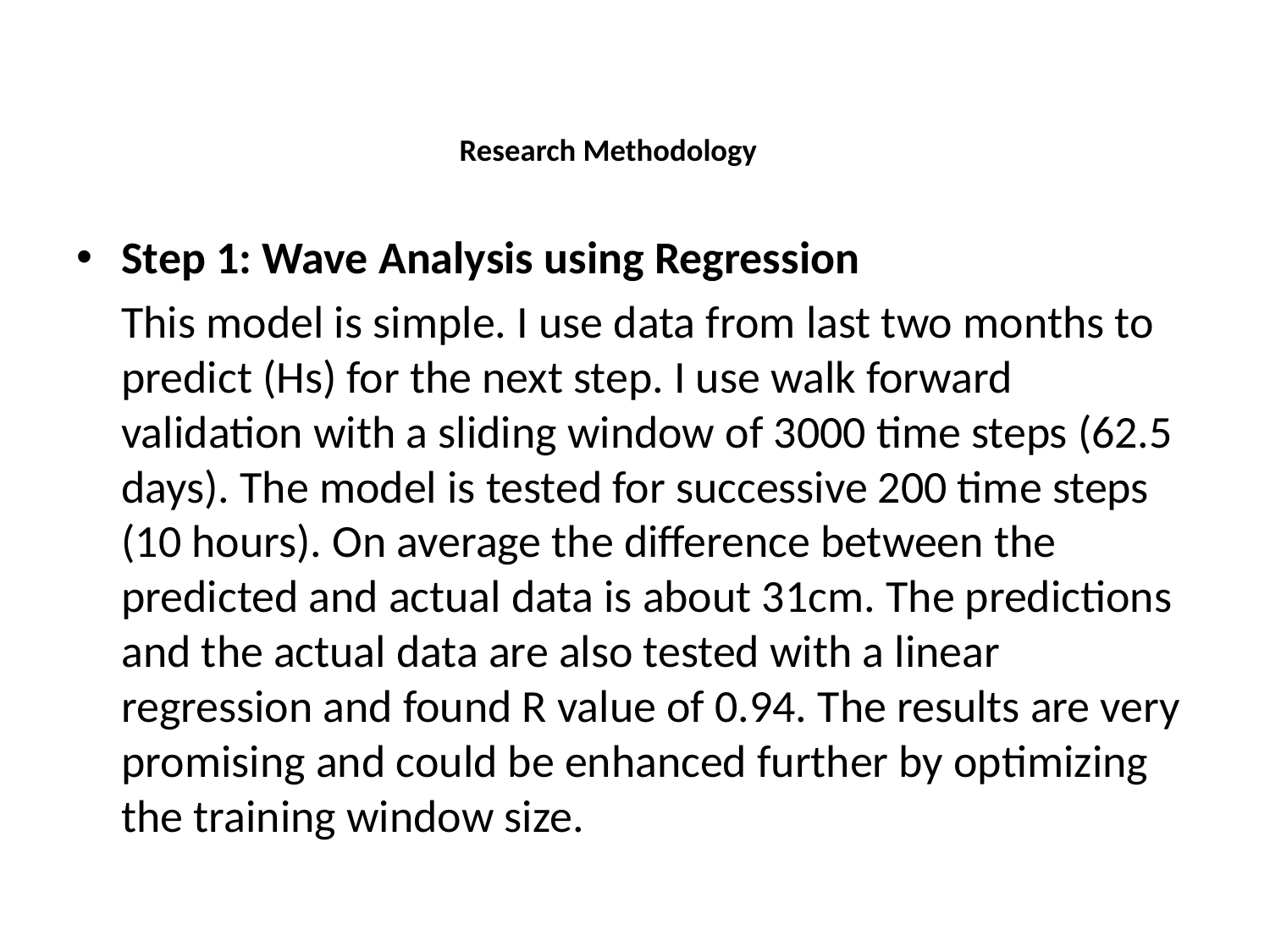

# Research Methodology
Step 1: Wave Analysis using Regression
	This model is simple. I use data from last two months to predict (Hs) for the next step. I use walk forward validation with a sliding window of 3000 time steps (62.5 days). The model is tested for successive 200 time steps (10 hours). On average the difference between the predicted and actual data is about 31cm. The predictions and the actual data are also tested with a linear regression and found R value of 0.94. The results are very promising and could be enhanced further by optimizing the training window size.